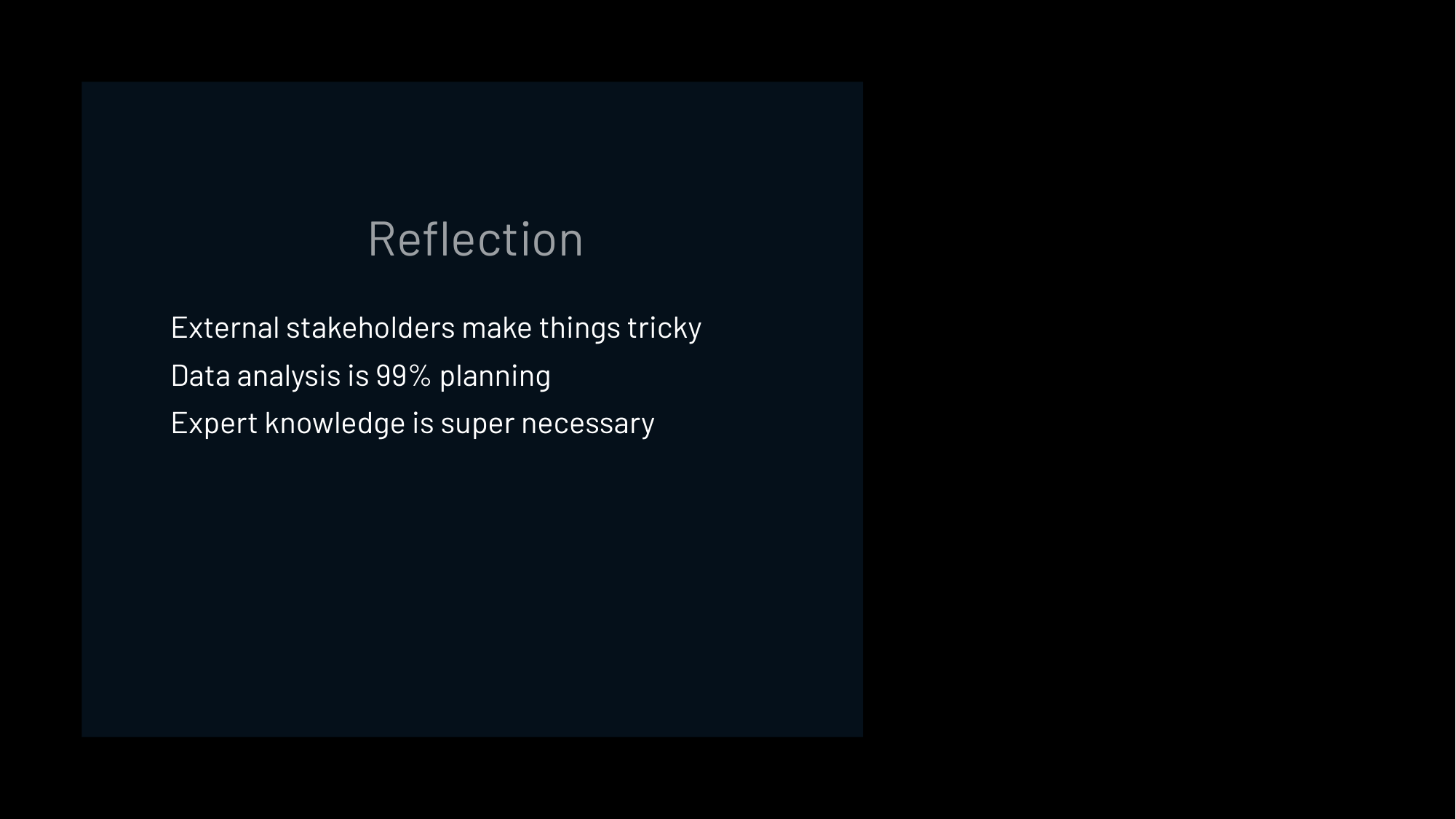

# Reflection
External stakeholders make things tricky
Data analysis is 99% planning
Expert knowledge is super necessary